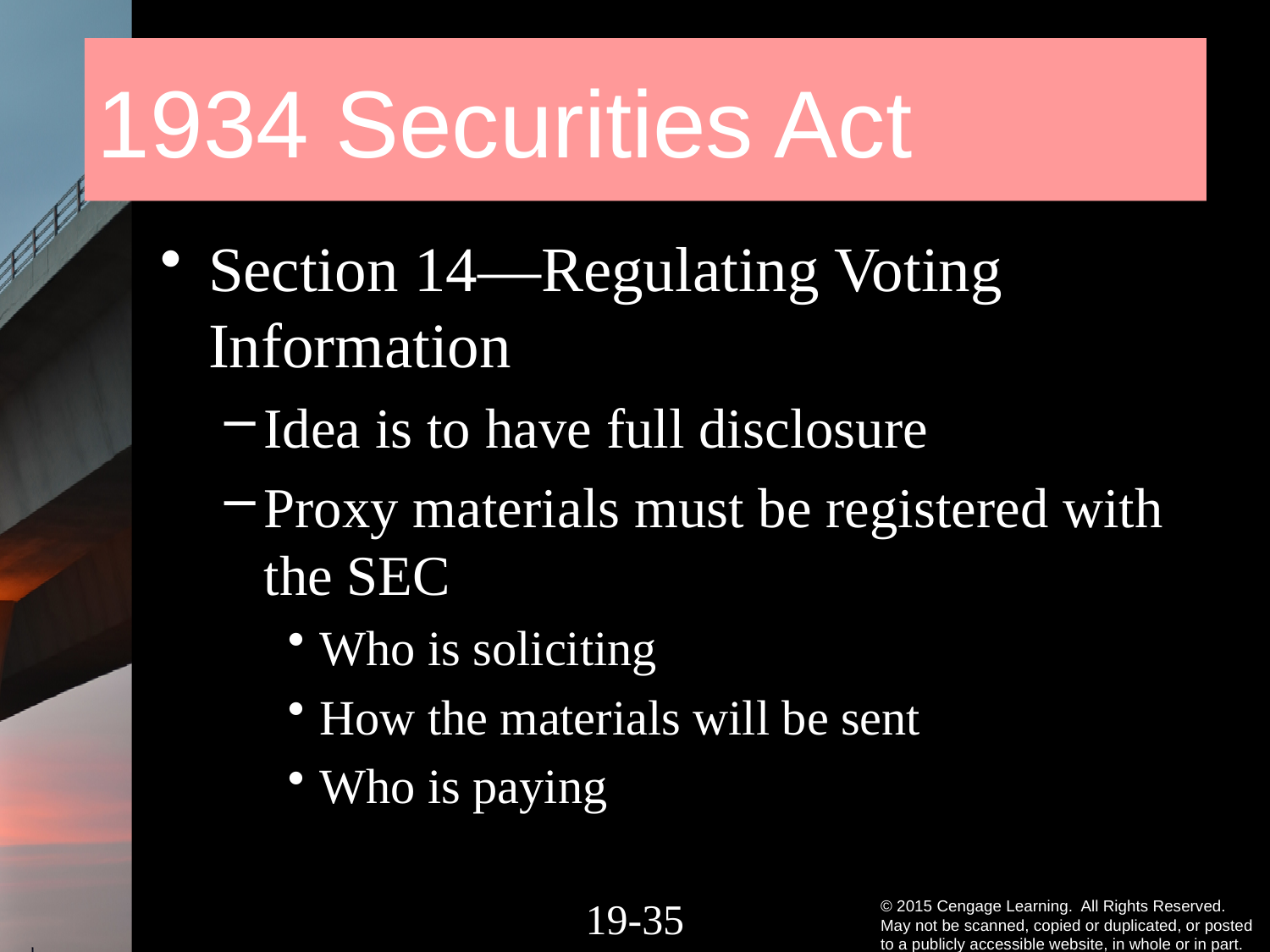

# 1934 Securities Act
Section 14—Regulating Voting Information
Idea is to have full disclosure
Proxy materials must be registered with the SEC
Who is soliciting
How the materials will be sent
Who is paying
19-35